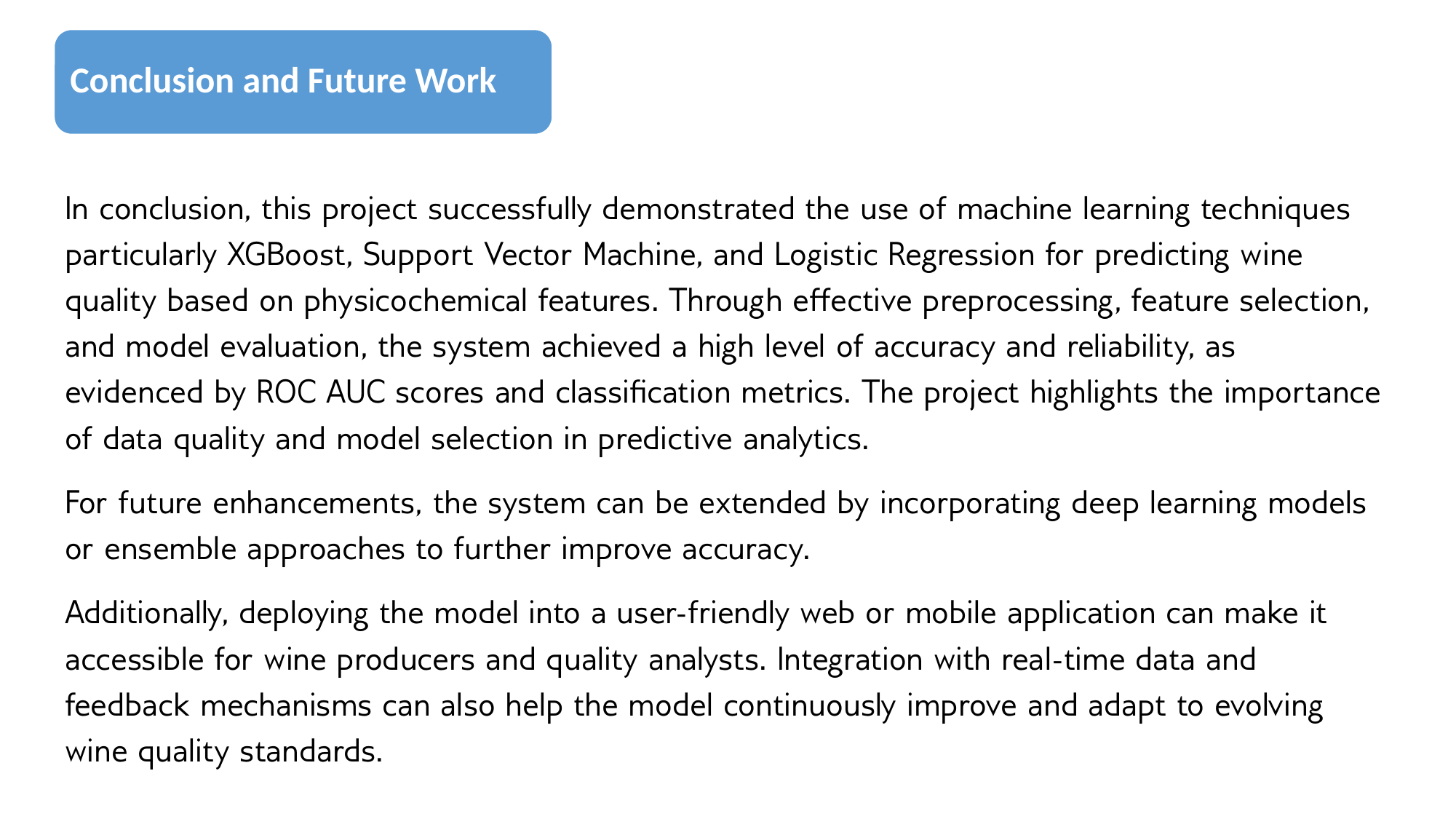

Conclusion and Future Work

In conclusion, this project successfully demonstrated the use of machine learning techniques particularly XGBoost, Support Vector Machine, and Logistic Regression for predicting wine quality based on physicochemical features. Through effective preprocessing, feature selection, and model evaluation, the system achieved a high level of accuracy and reliability, as evidenced by ROC AUC scores and classification metrics. The project highlights the importance of data quality and model selection in predictive analytics.
For future enhancements, the system can be extended by incorporating deep learning models or ensemble approaches to further improve accuracy.
Additionally, deploying the model into a user-friendly web or mobile application can make it accessible for wine producers and quality analysts. Integration with real-time data and feedback mechanisms can also help the model continuously improve and adapt to evolving wine quality standards.